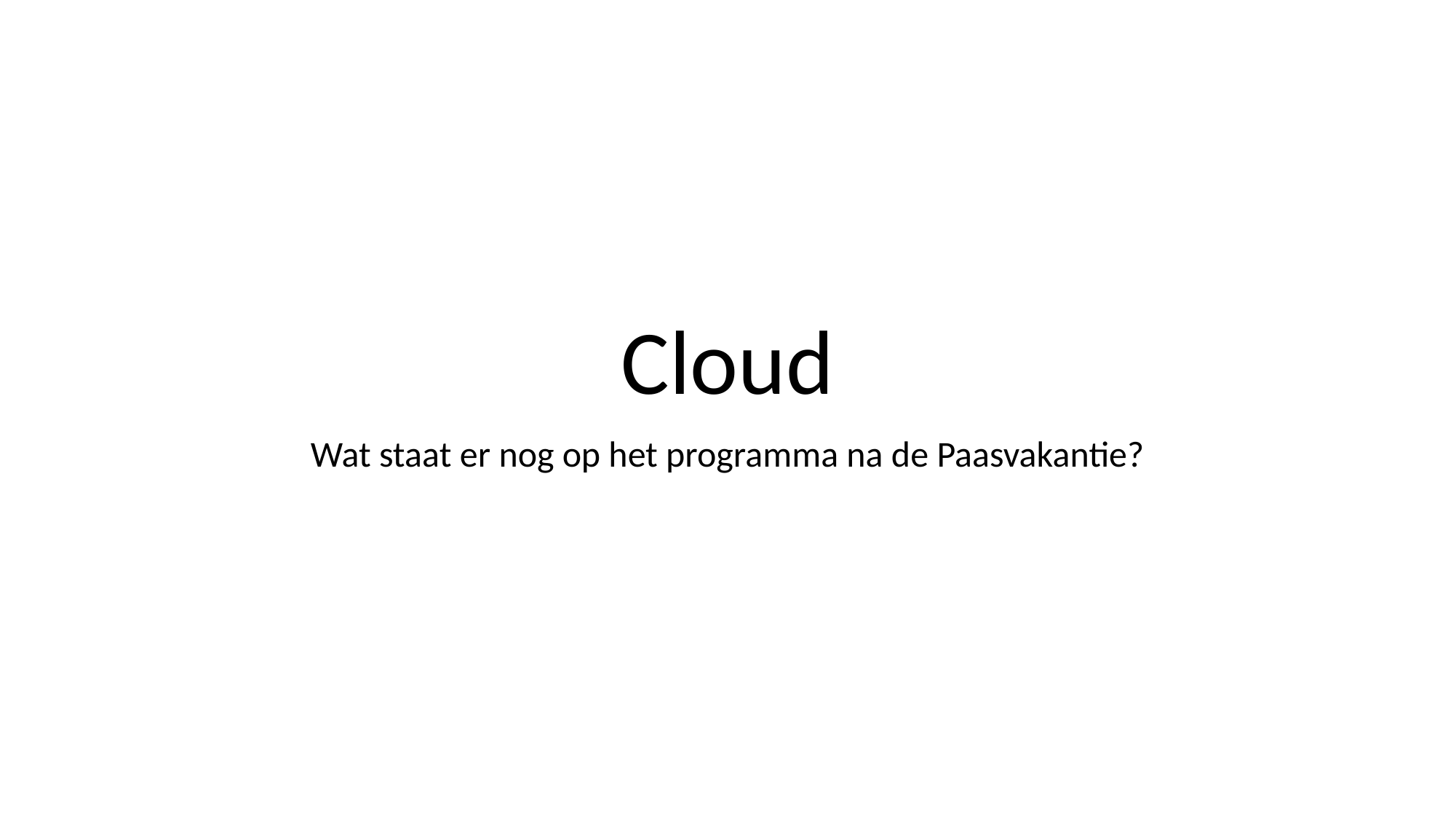

# Cloud
Wat staat er nog op het programma na de Paasvakantie?